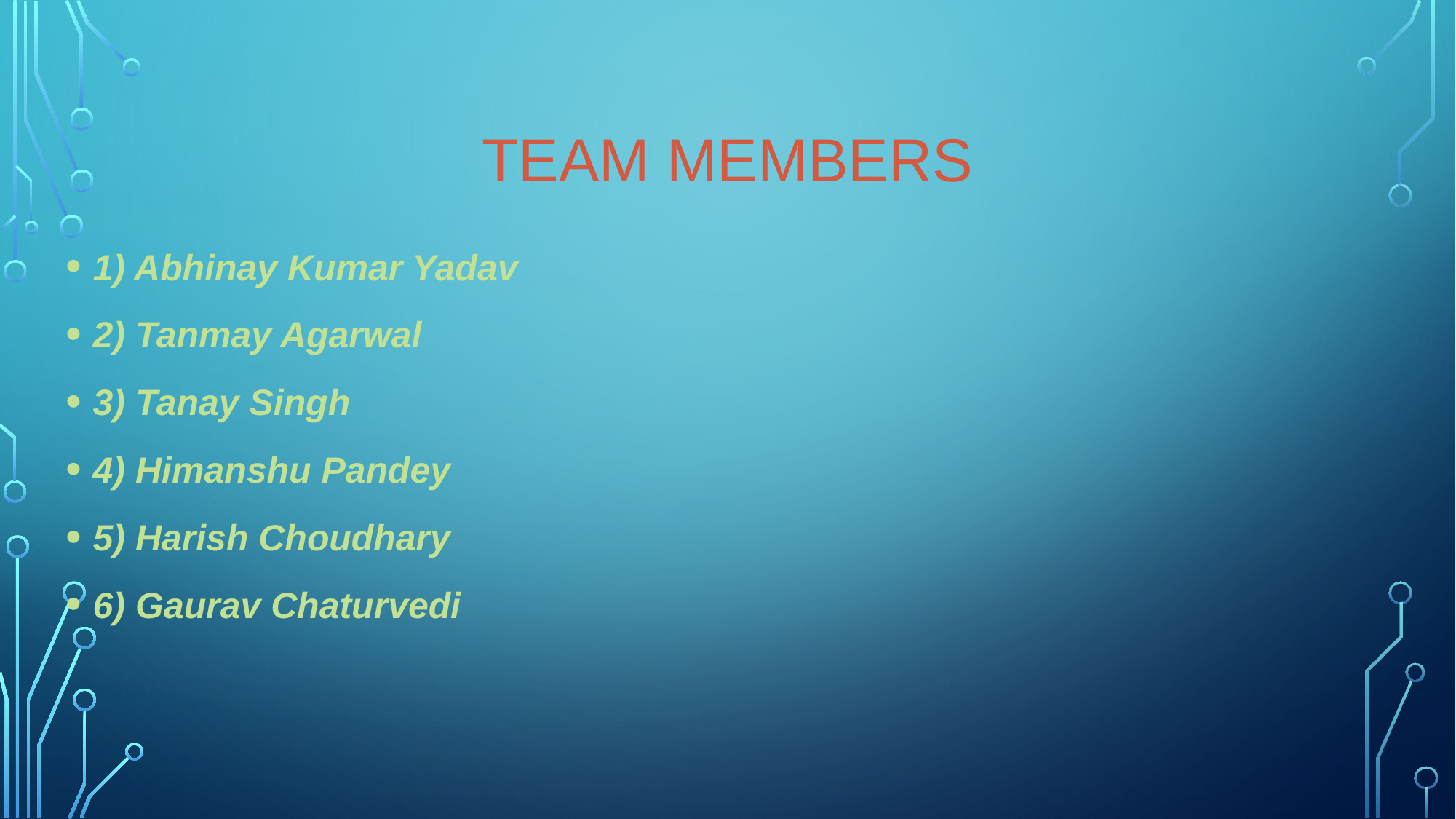

# Team Members
1) Abhinay Kumar Yadav
2) Tanmay Agarwal
3) Tanay Singh
4) Himanshu Pandey
5) Harish Choudhary
6) Gaurav Chaturvedi